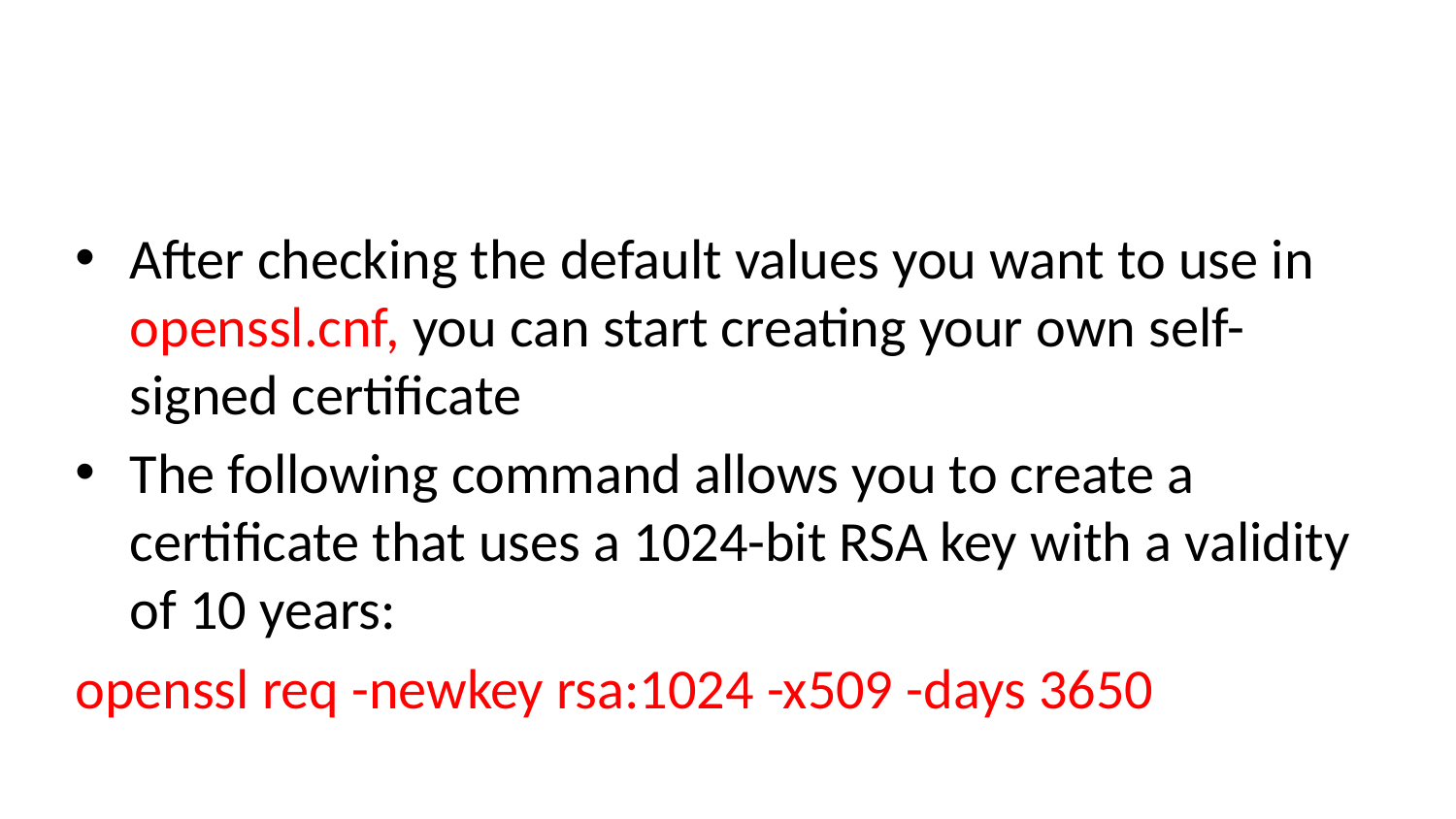

#
After checking the default values you want to use in openssl.cnf, you can start creating your own self-signed certificate
The following command allows you to create a certificate that uses a 1024-bit RSA key with a validity of 10 years:
openssl req -newkey rsa:1024 -x509 -days 3650